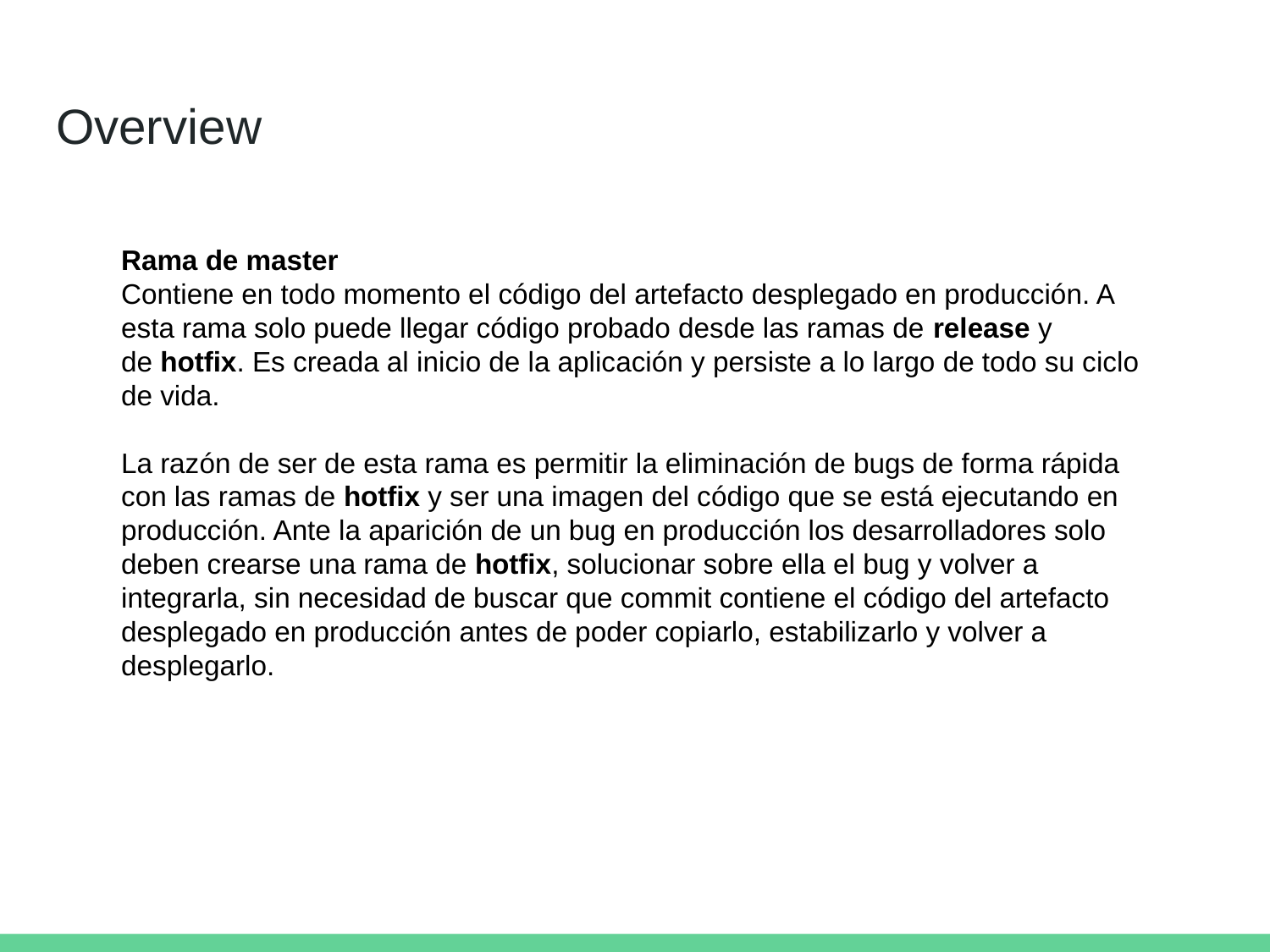

# Overview
Rama de master
Contiene en todo momento el código del artefacto desplegado en producción. A esta rama solo puede llegar código probado desde las ramas de release y de hotfix. Es creada al inicio de la aplicación y persiste a lo largo de todo su ciclo de vida.

La razón de ser de esta rama es permitir la eliminación de bugs de forma rápida con las ramas de hotfix y ser una imagen del código que se está ejecutando en producción. Ante la aparición de un bug en producción los desarrolladores solo deben crearse una rama de hotfix, solucionar sobre ella el bug y volver a integrarla, sin necesidad de buscar que commit contiene el código del artefacto desplegado en producción antes de poder copiarlo, estabilizarlo y volver a desplegarlo.